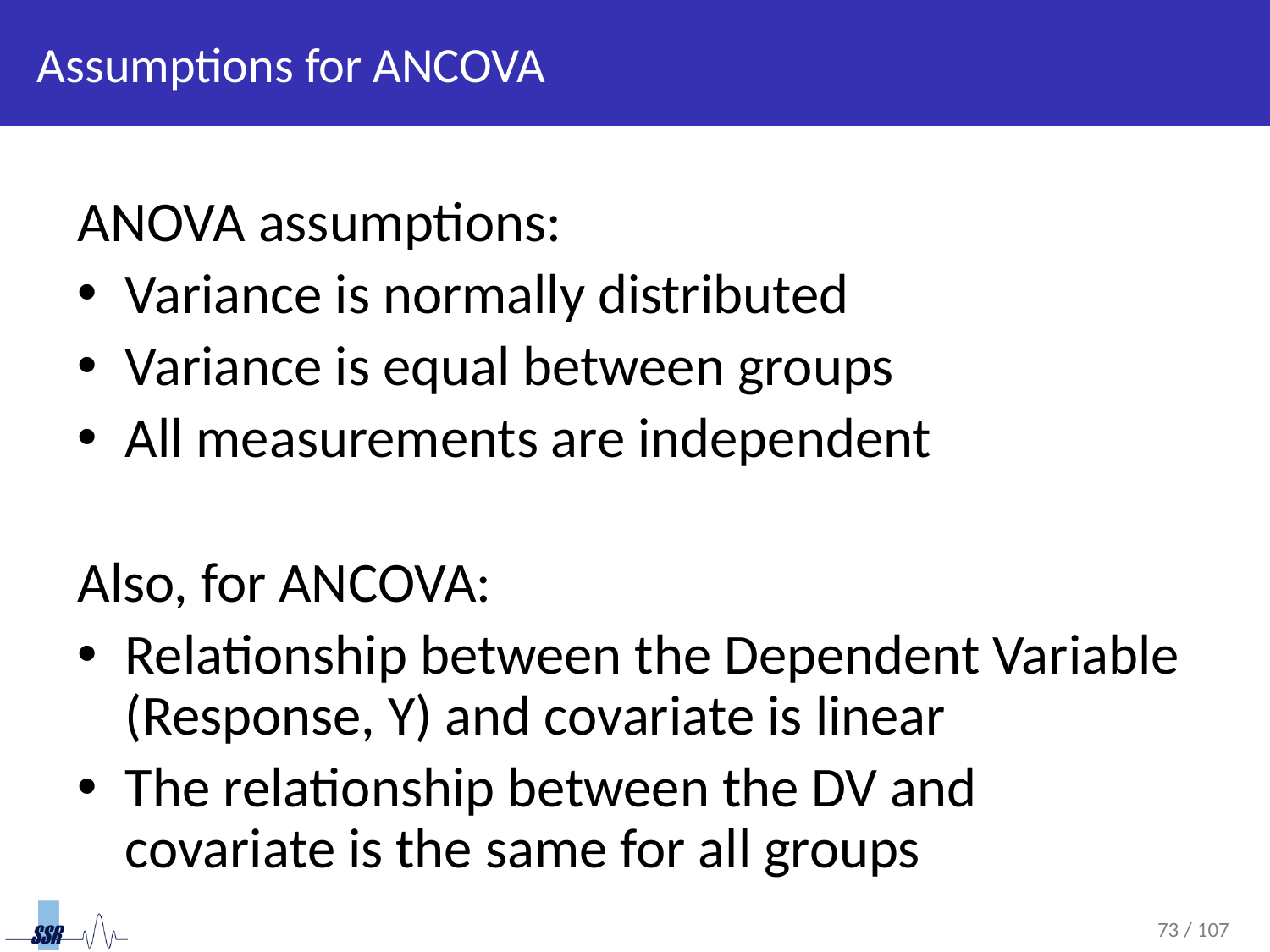

# Assumptions for ANCOVA
ANOVA assumptions:
Variance is normally distributed
Variance is equal between groups
All measurements are independent

Also, for ANCOVA:
Relationship between the Dependent Variable (Response, Y) and covariate is linear
The relationship between the DV and covariate is the same for all groups